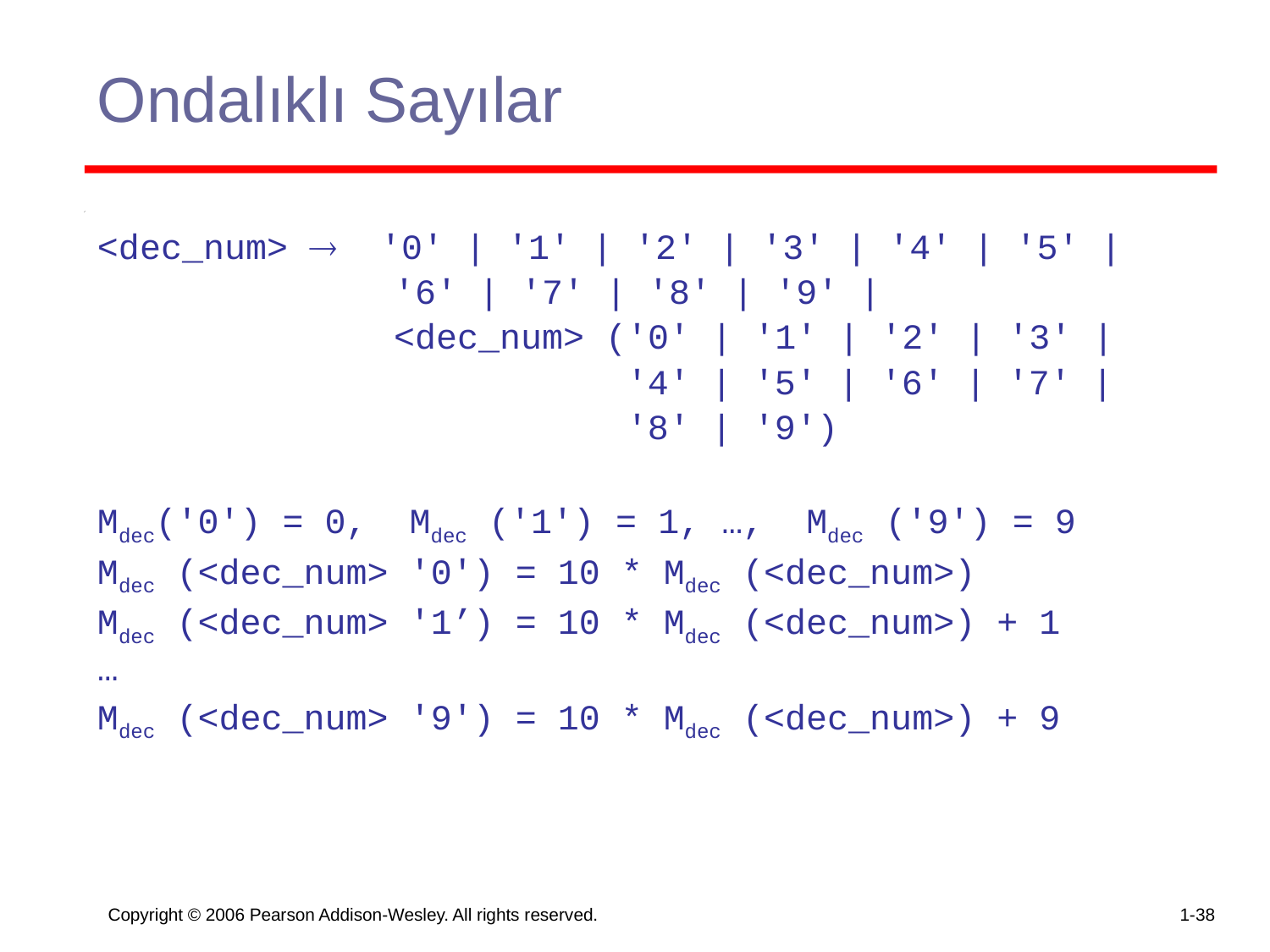

# Ondalıklı Sayılar
<dec_num> →  '0' | '1' | '2' | '3' | '4' | '5' |
              '6' | '7' | '8' | '9' |
              <dec_num> ('0' | '1' | '2' | '3' |
                         '4' | '5' | '6' | '7' |
                         '8' | '9')

Mdec('0') = 0,  Mdec ('1') = 1, …,  Mdec ('9') = 9
Mdec (<dec_num> '0') = 10 * Mdec (<dec_num>)
Mdec (<dec_num> '1’) = 10 * Mdec (<dec_num>) + 1
…
Mdec (<dec_num> '9') = 10 * Mdec (<dec_num>) + 9

Copyright © 2006 Pearson Addison-Wesley. All rights reserved.
1-38